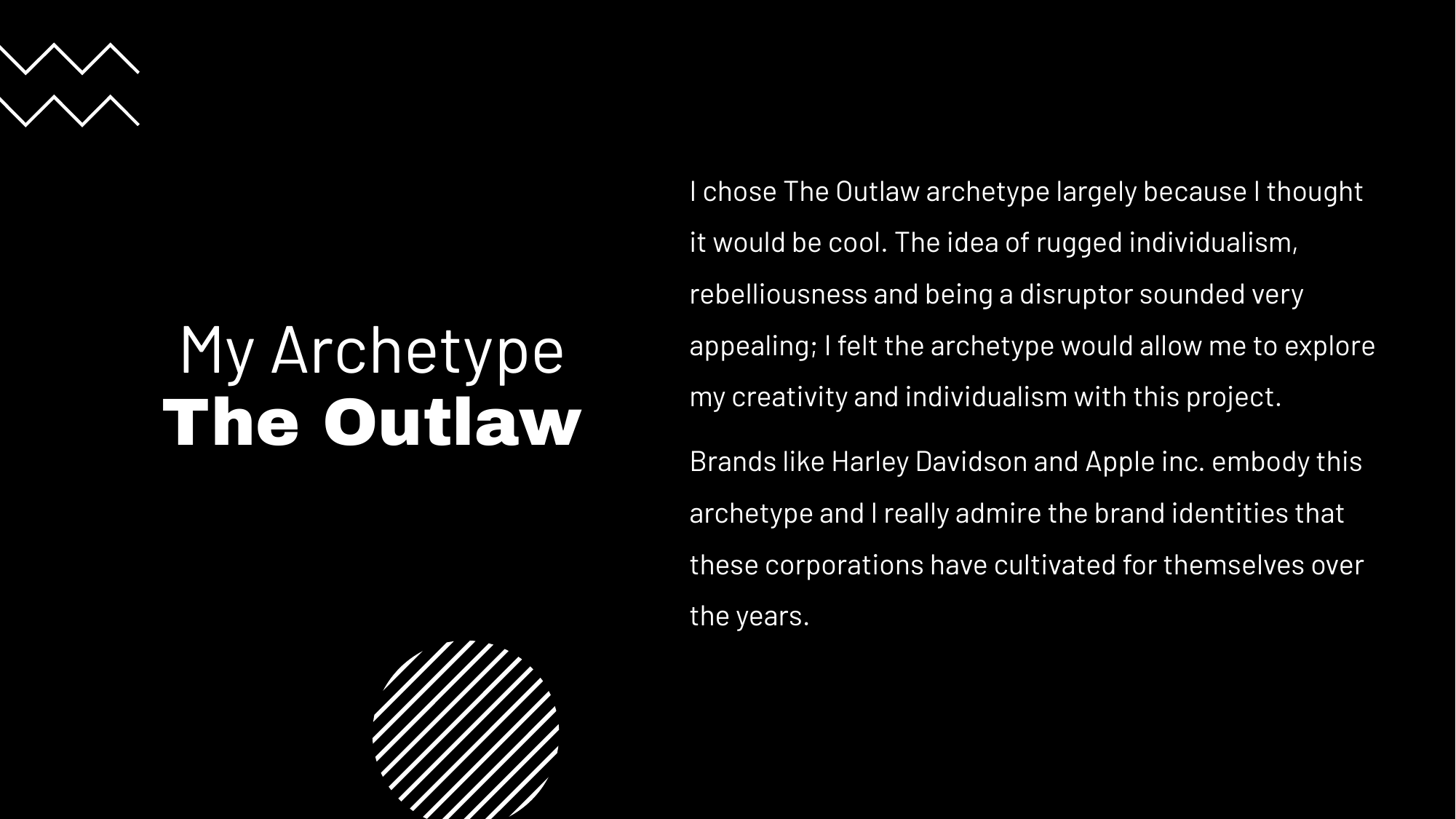

# My Archetype The Outlaw
I chose The Outlaw archetype largely because I thought it would be cool. The idea of rugged individualism, rebelliousness and being a disruptor sounded very appealing; I felt the archetype would allow me to explore my creativity and individualism with this project.
Brands like Harley Davidson and Apple inc. embody this archetype and I really admire the brand identities that these corporations have cultivated for themselves over the years.